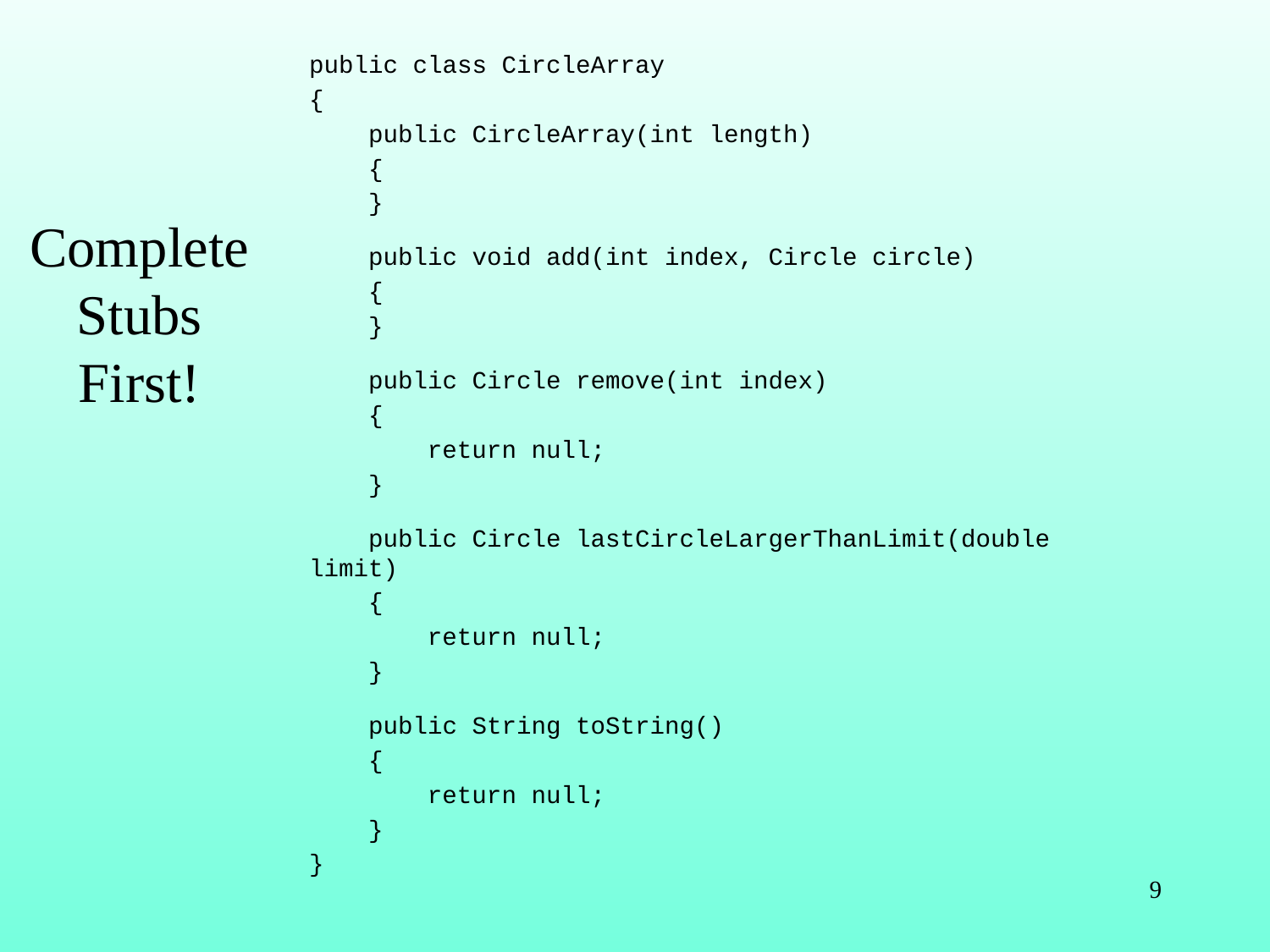

public class CircleArray
{
    public CircleArray(int length)
    {
    }

    public void add(int index, Circle circle)
    {
    }

    public Circle remove(int index)
    {
        return null;
    }

    public Circle lastCircleLargerThanLimit(double limit)
    {
        return null;
    }

    public String toString()
    {
        return null;
    }
}
Complete
Stubs
First!
9